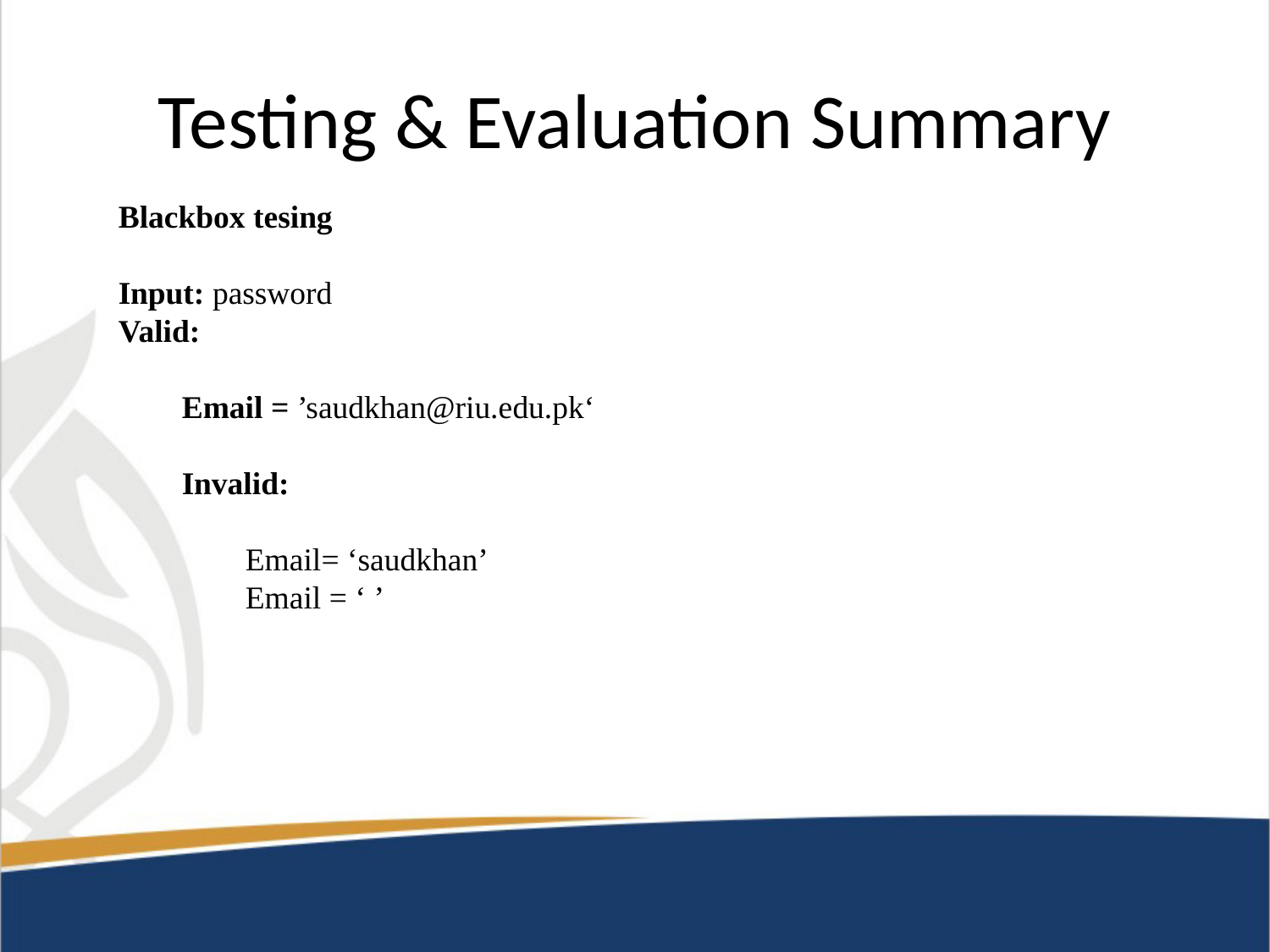

# Testing & Evaluation Summary
Blackbox tesing

Input: password
Valid:

Email = ’saudkhan@riu.edu.pk‘

Invalid:

Email= ‘saudkhan’
Email = ‘ ’